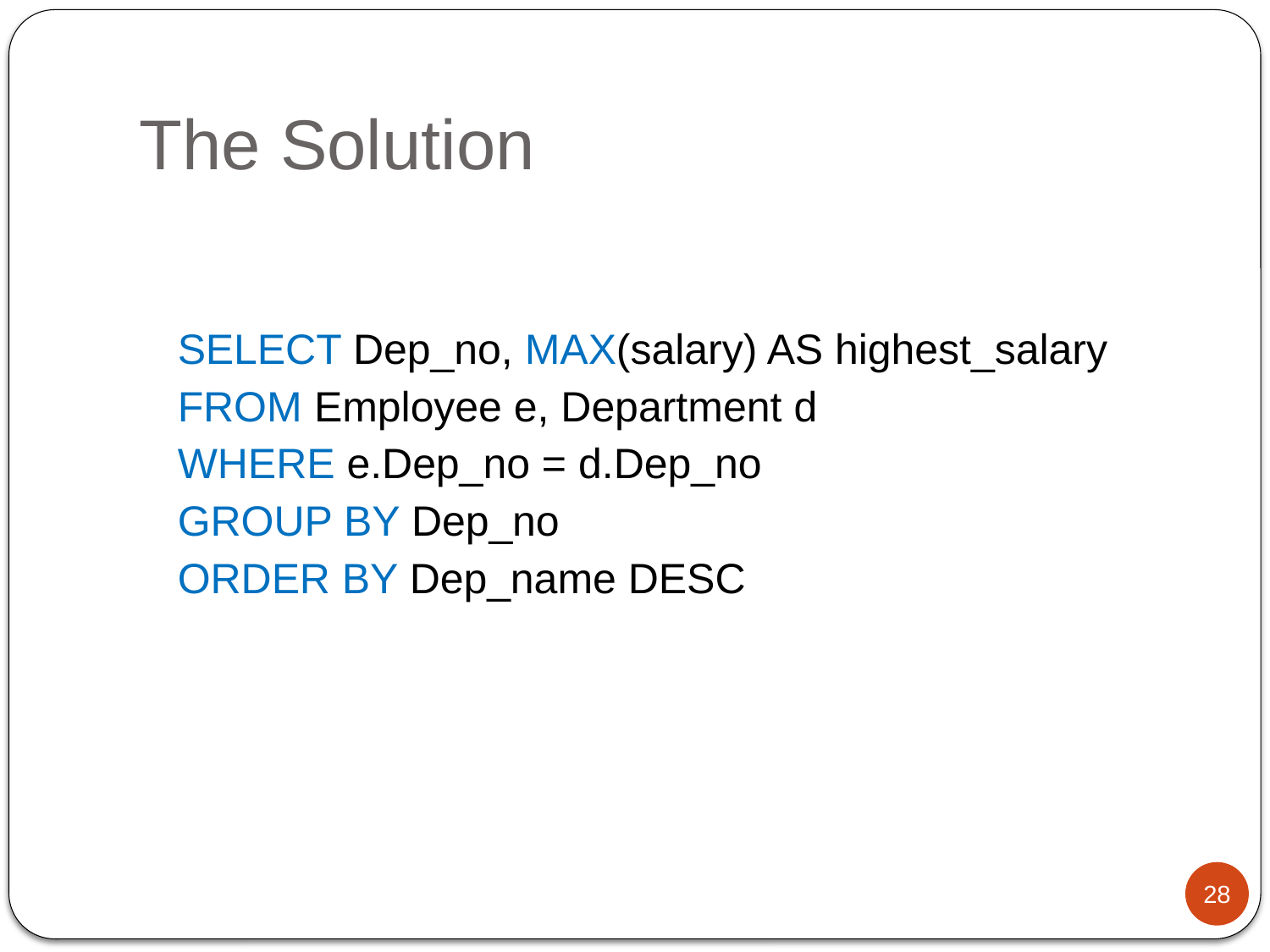

# The Solution

SELECT Dep_no, MAX(salary) AS highest_salary
FROM Employee e, Department d
WHERE e.Dep_no = d.Dep_no
GROUP BY Dep_no
ORDER BY Dep_name DESC

28